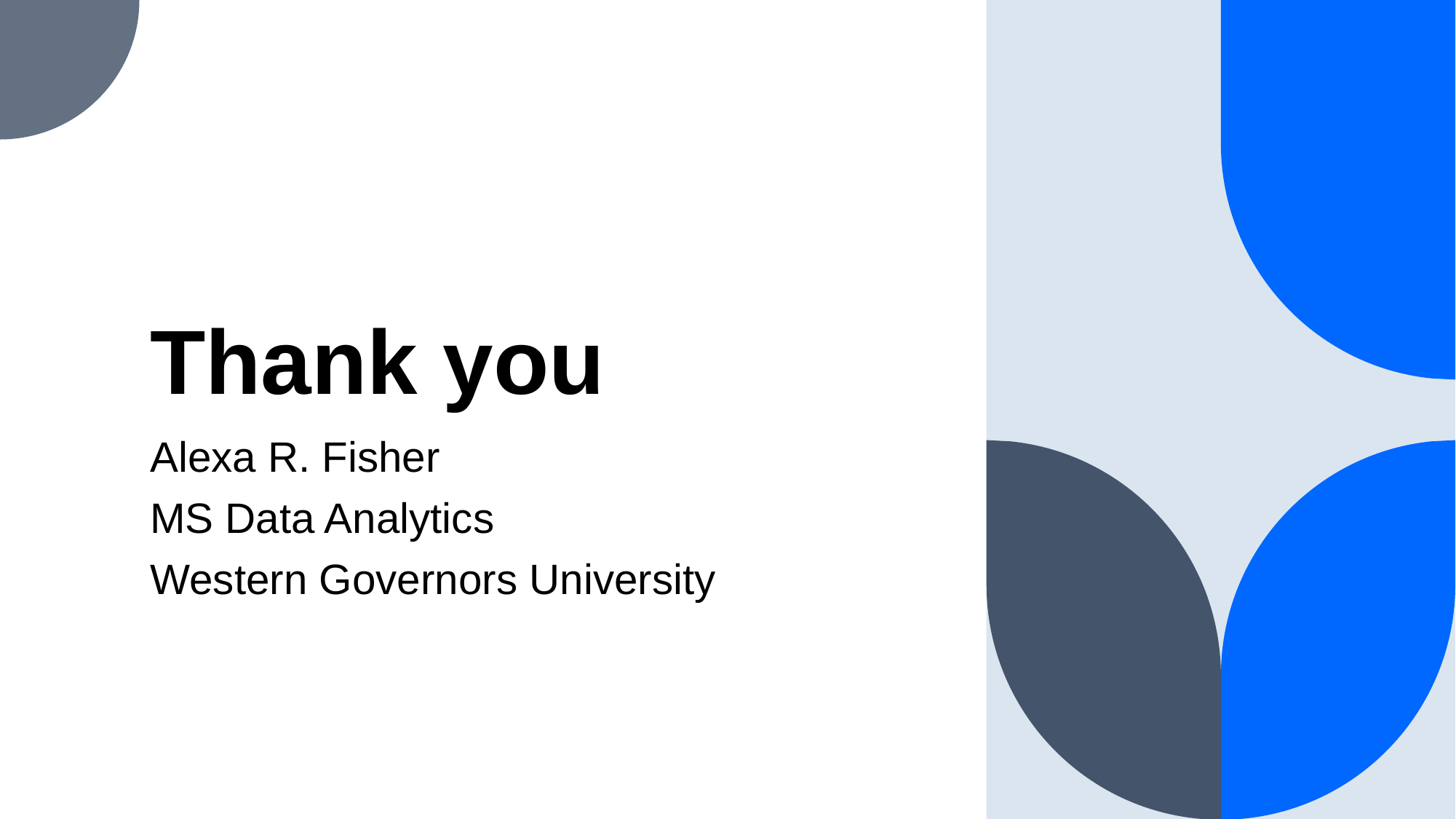

# Thank you
Alexa R. Fisher
MS Data Analytics
Western Governors University